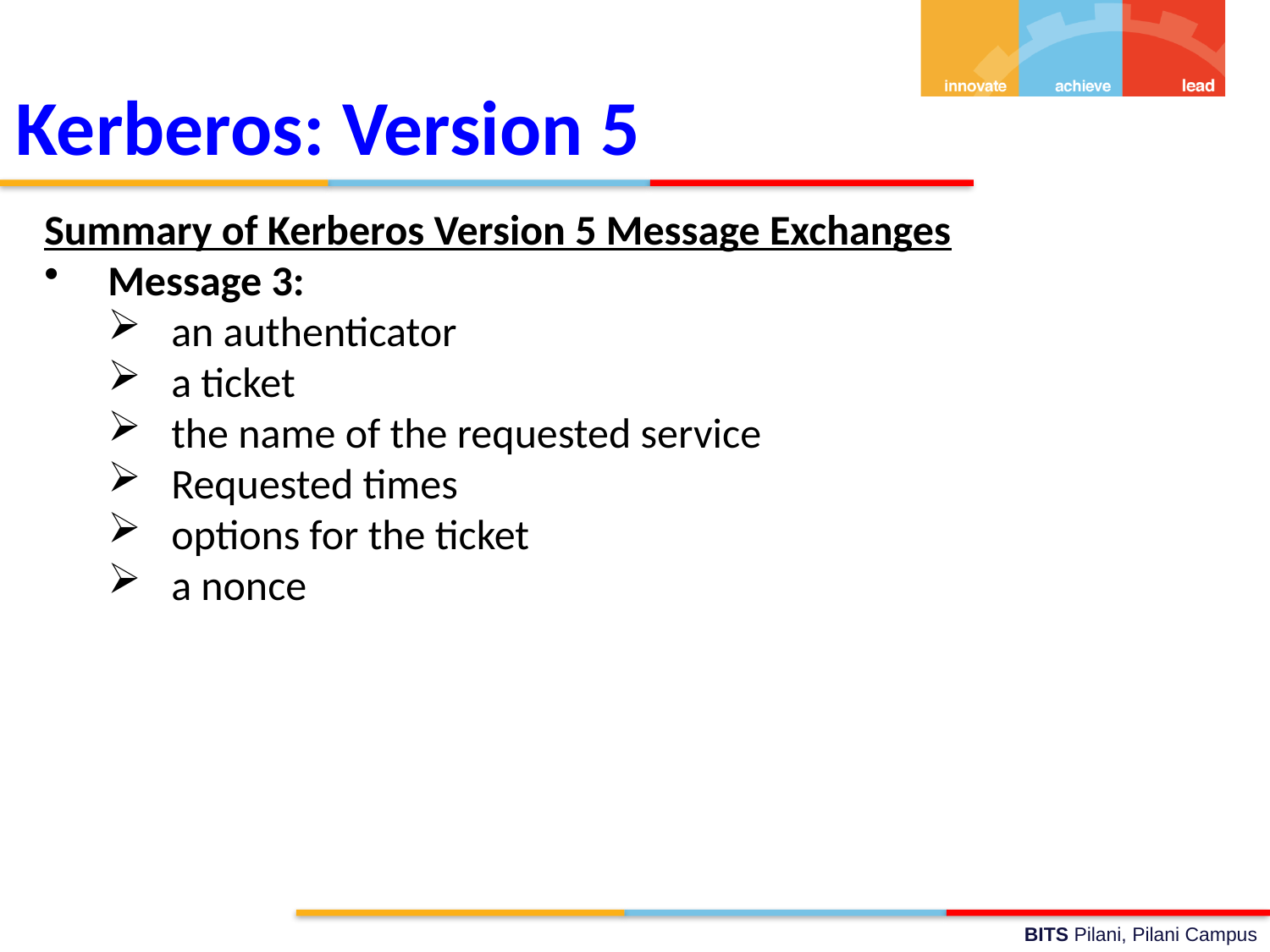

Kerberos: Version 5
Summary of Kerberos Version 5 Message Exchanges
Message 3:
an authenticator
a ticket
the name of the requested service
Requested times
options for the ticket
a nonce